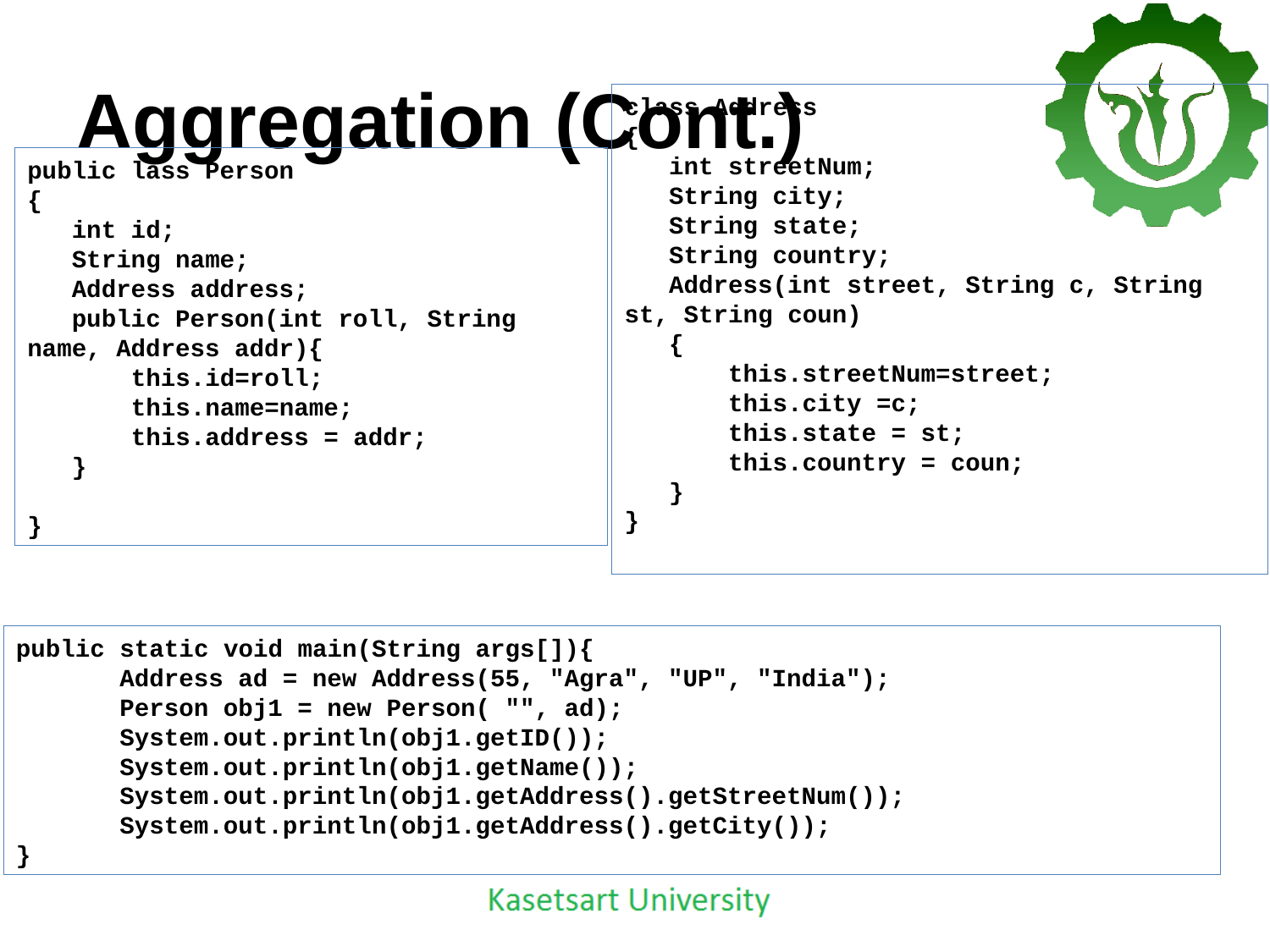

# Aggregation (Cont.)
class Address
{
   int streetNum;
   String city;
   String state;
   String country;
   Address(int street, String c, String st, String coun)
   {
       this.streetNum=street;
       this.city =c;
       this.state = st;
       this.country = coun;
   }
}

public lass Person
{
   int id;
   String name;
   Address address;
   public Person(int roll, String name, Address addr){
       this.id=roll;
       this.name=name;
       this.address = addr;
   }

}
public static void main(String args[]){
       Address ad = new Address(55, "Agra", "UP", "India");
       Person obj1 = new Person( "", ad);
       System.out.println(obj1.getID());
       System.out.println(obj1.getName());
       System.out.println(obj1.getAddress().getStreetNum());
       System.out.println(obj1.getAddress().getCity());
}